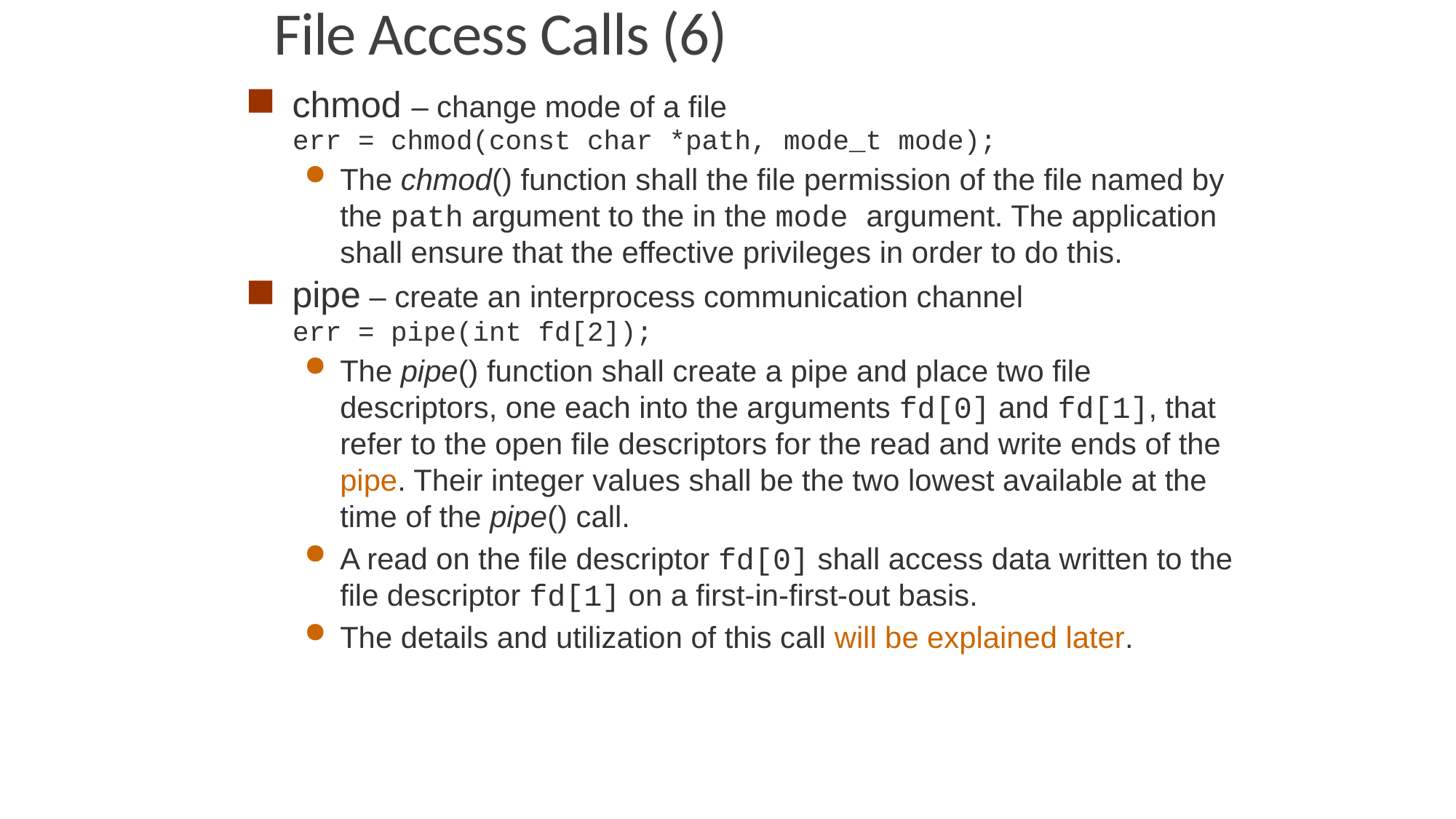

File Access Calls (6)

chmod – change mode of a file
	err = chmod(const char *path, mode_t mode);
The chmod() function shall the file permission of the file named by the path argument to the in the mode argument. The application shall ensure that the effective privileges in order to do this.
pipe – create an interprocess communication channel
	err = pipe(int fd[2]);
The pipe() function shall create a pipe and place two file descriptors, one each into the arguments fd[0] and fd[1], that refer to the open file descriptors for the read and write ends of the pipe. Their integer values shall be the two lowest available at the time of the pipe() call.
A read on the file descriptor fd[0] shall access data written to the file descriptor fd[1] on a first-in-first-out basis.
The details and utilization of this call will be explained later.